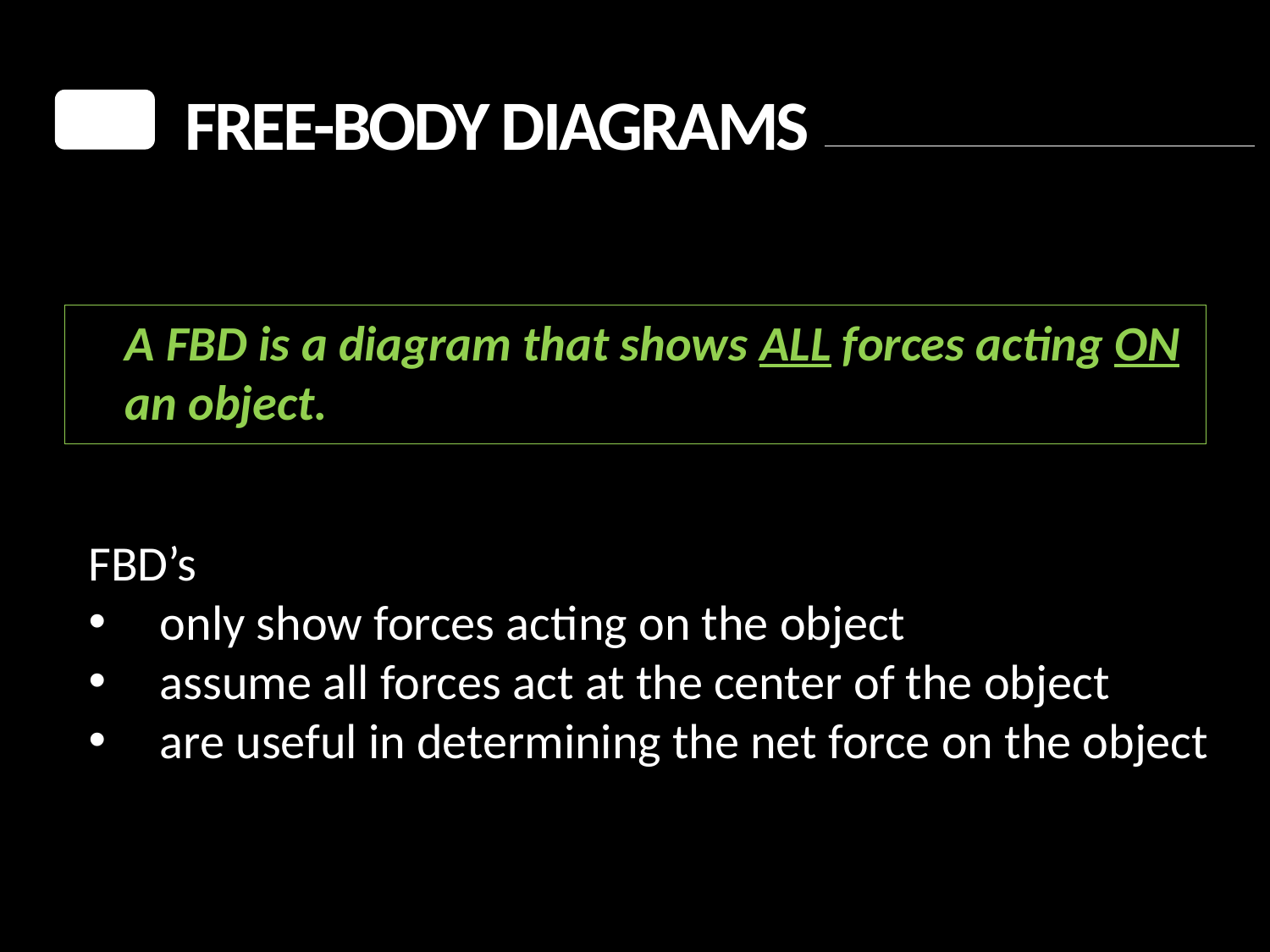

Free-Body Diagrams

	A FBD is a diagram that shows ALL forces acting ON an object.
FBD’s
only show forces acting on the object
assume all forces act at the center of the object
are useful in determining the net force on the object